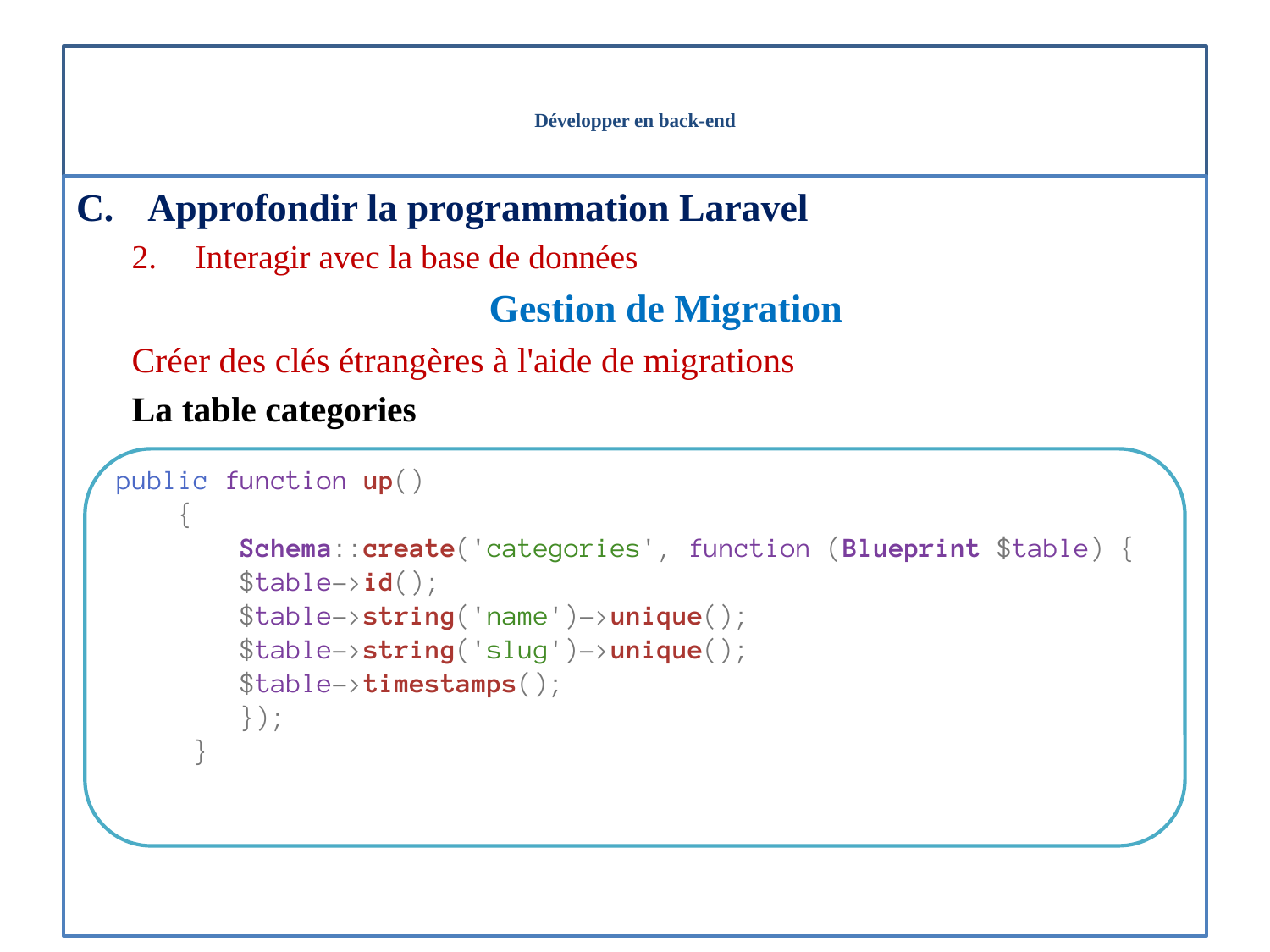

# Développer en back-end
Approfondir la programmation Laravel
Interagir avec la base de données
Gestion de Migration
Créer des clés étrangères à l'aide de migrations
La table categories

public function up()
    {
        Schema::create('categories', function (Blueprint $table) {
        $table->id();
        $table->string('name')->unique();
        $table->string('slug')->unique();
        $table->timestamps();
        });
     }